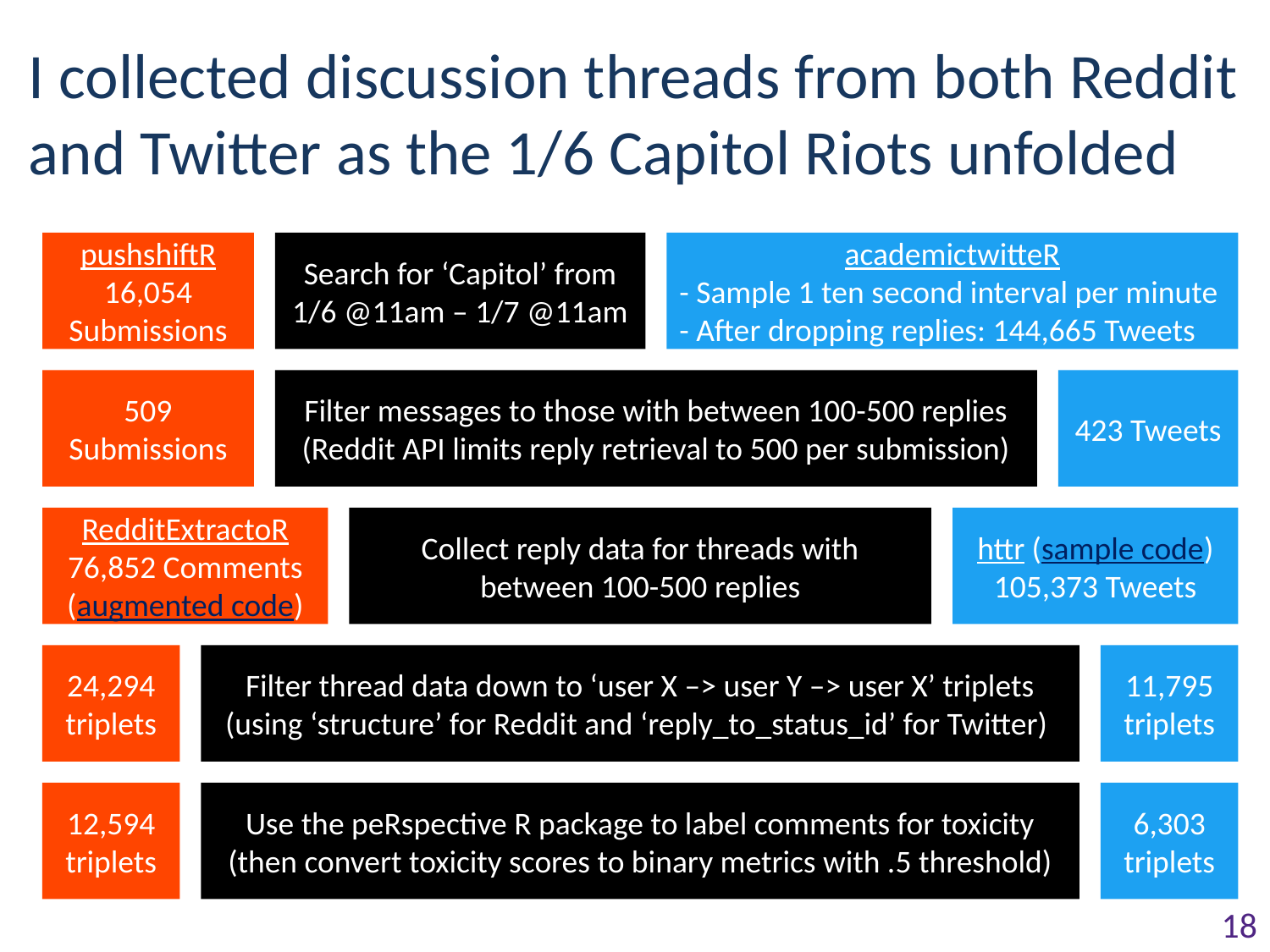

# I collected discussion threads from both Reddit and Twitter as the 1/6 Capitol Riots unfolded
pushshiftR 16,054 Submissions
Search for ‘Capitol’ from 1/6 @11am – 1/7 @11am
academictwitteR
- Sample 1 ten second interval per minute
- After dropping replies: 144,665 Tweets
509 Submissions
Filter messages to those with between 100-500 replies
(Reddit API limits reply retrieval to 500 per submission)
423 Tweets
RedditExtractoR
76,852 Comments
(augmented code)
Collect reply data for threads with between 100-500 replies
httr (sample code)
105,373 Tweets
24,294 triplets
Filter thread data down to ‘user X –> user Y –> user X’ triplets
(using ‘structure’ for Reddit and ‘reply_to_status_id’ for Twitter)
11,795 triplets
12,594 triplets
Use the peRspective R package to label comments for toxicity
(then convert toxicity scores to binary metrics with .5 threshold)
6,303 triplets
18